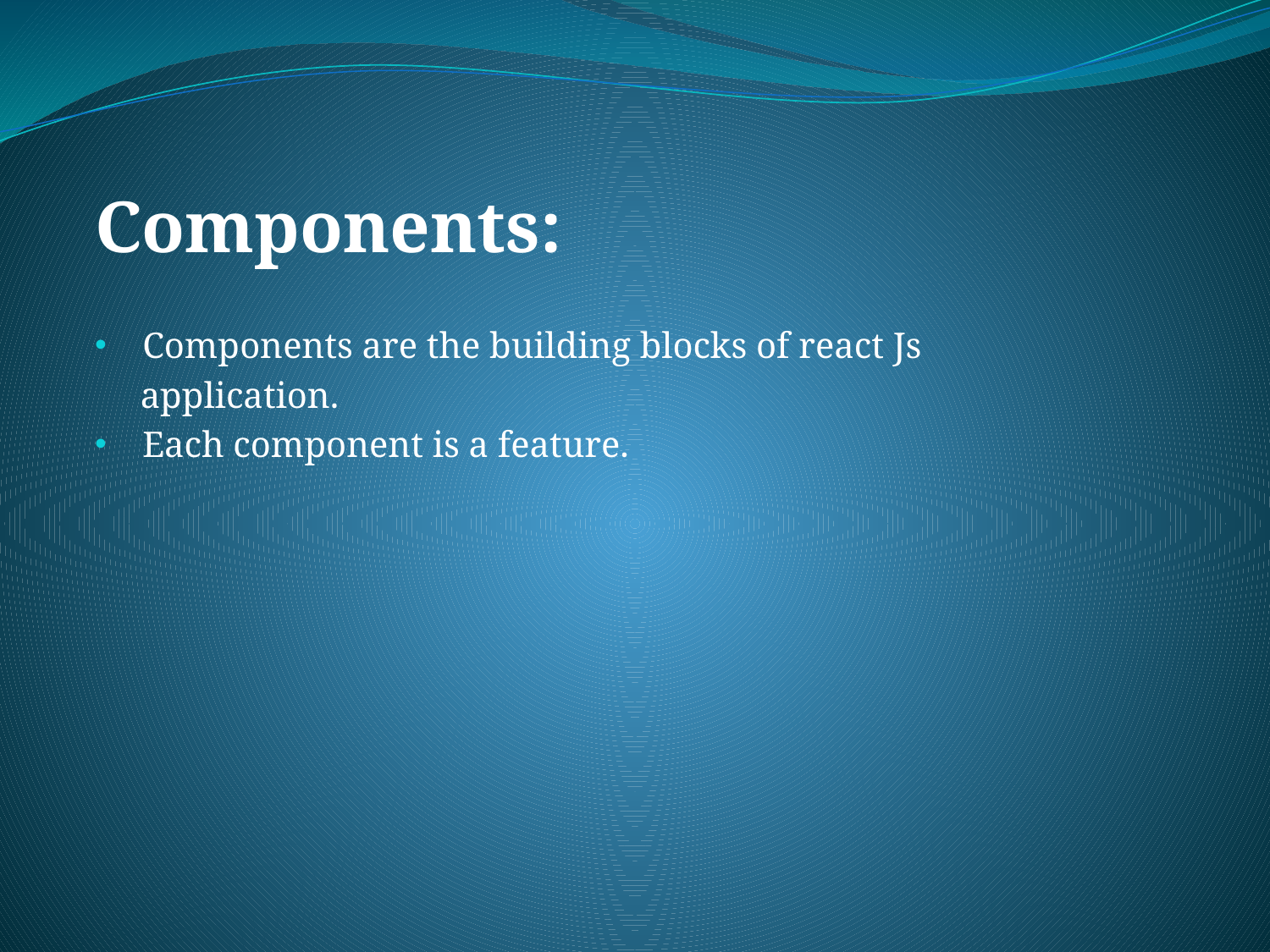

Components:

Components are the building blocks of react Js
     application.
Each component is a feature.